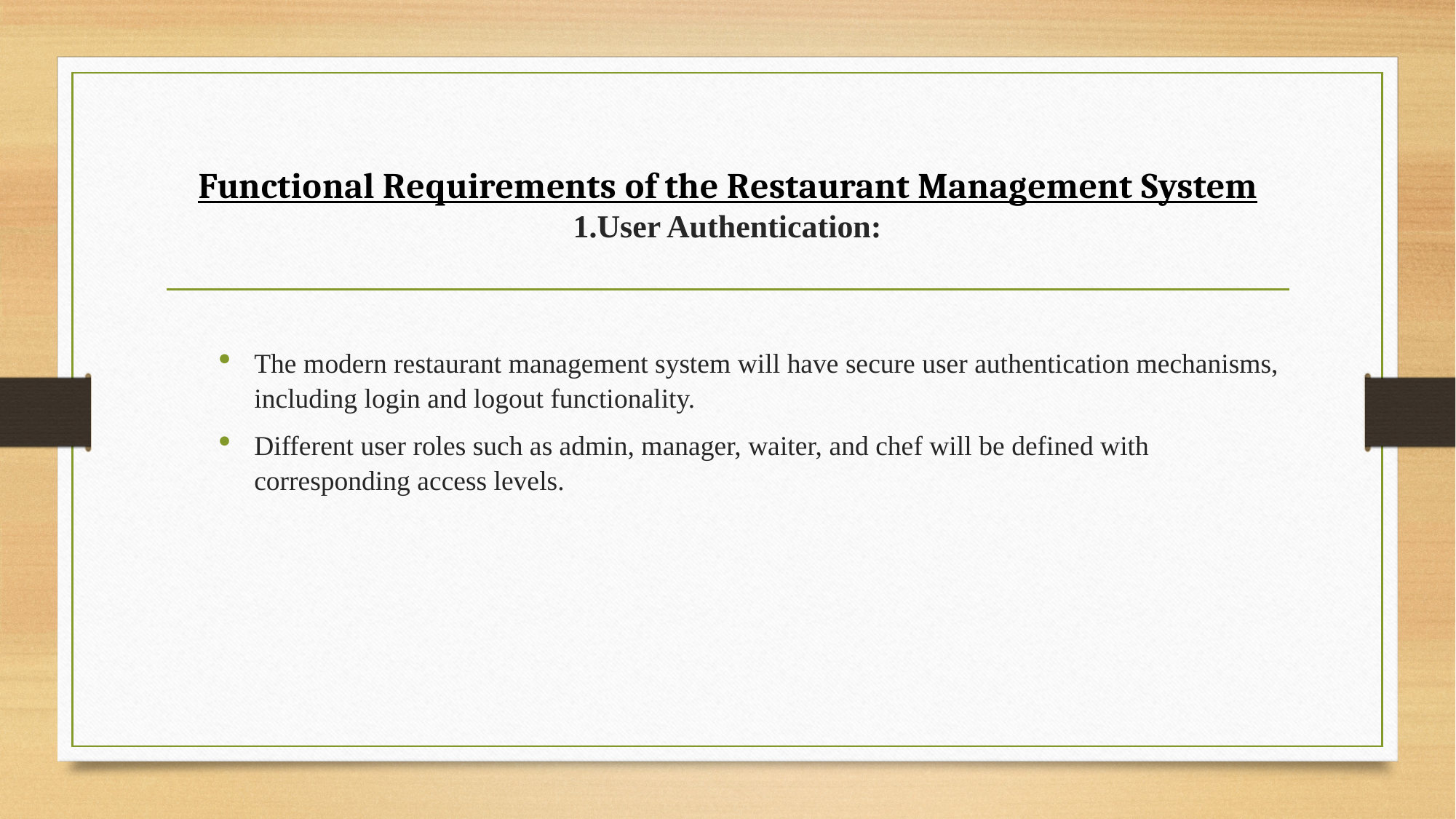

# Functional Requirements of the Restaurant Management System 1.User Authentication:

The modern restaurant management system will have secure user authentication mechanisms, including login and logout functionality.
Different user roles such as admin, manager, waiter, and chef will be defined with corresponding access levels.